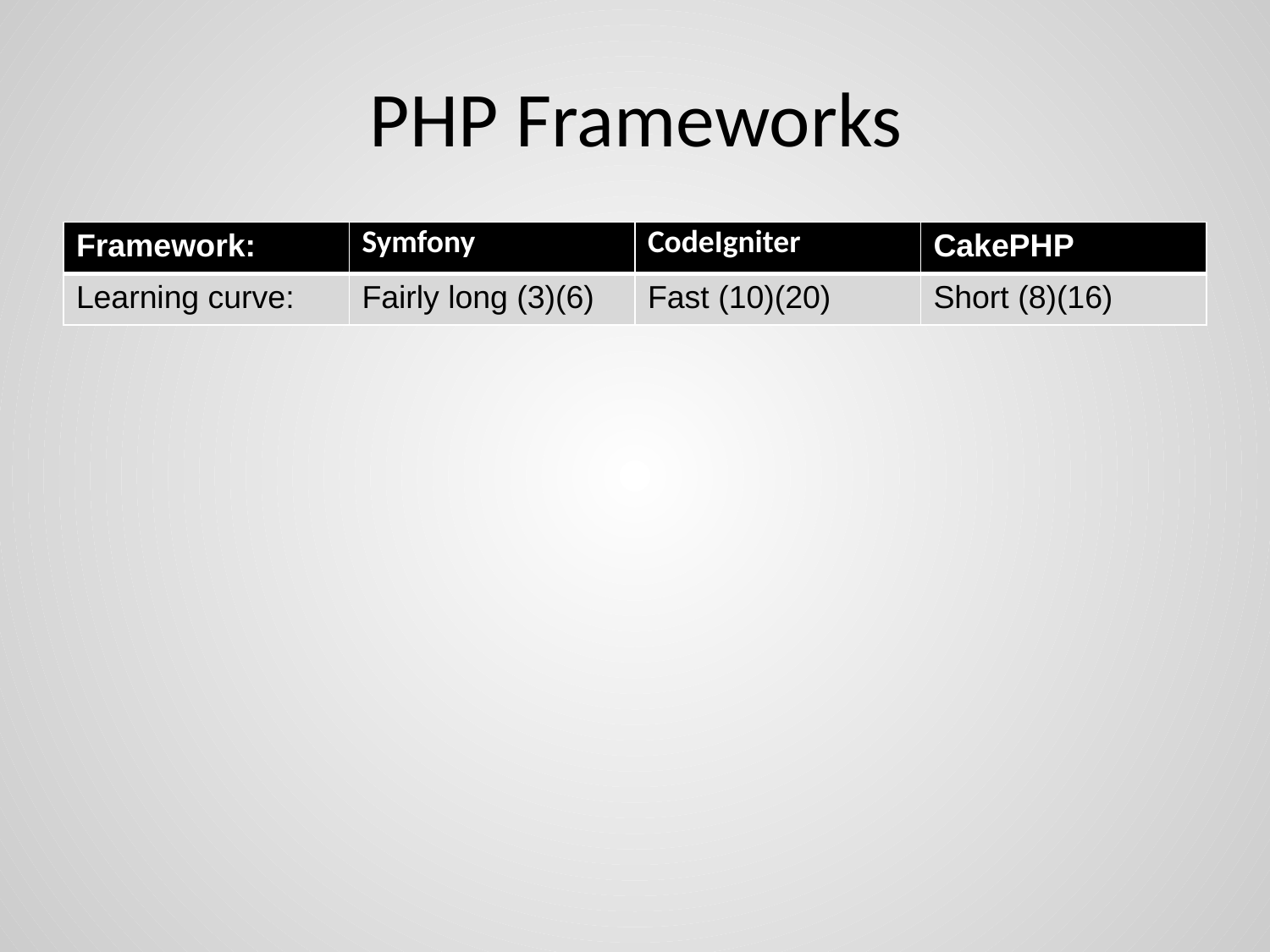

# PHP Frameworks
| Framework: | Symfony | CodeIgniter | CakePHP |
| --- | --- | --- | --- |
| Learning curve: | Fairly long (3)(6) | Fast (10)(20) | Short (8)(16) |